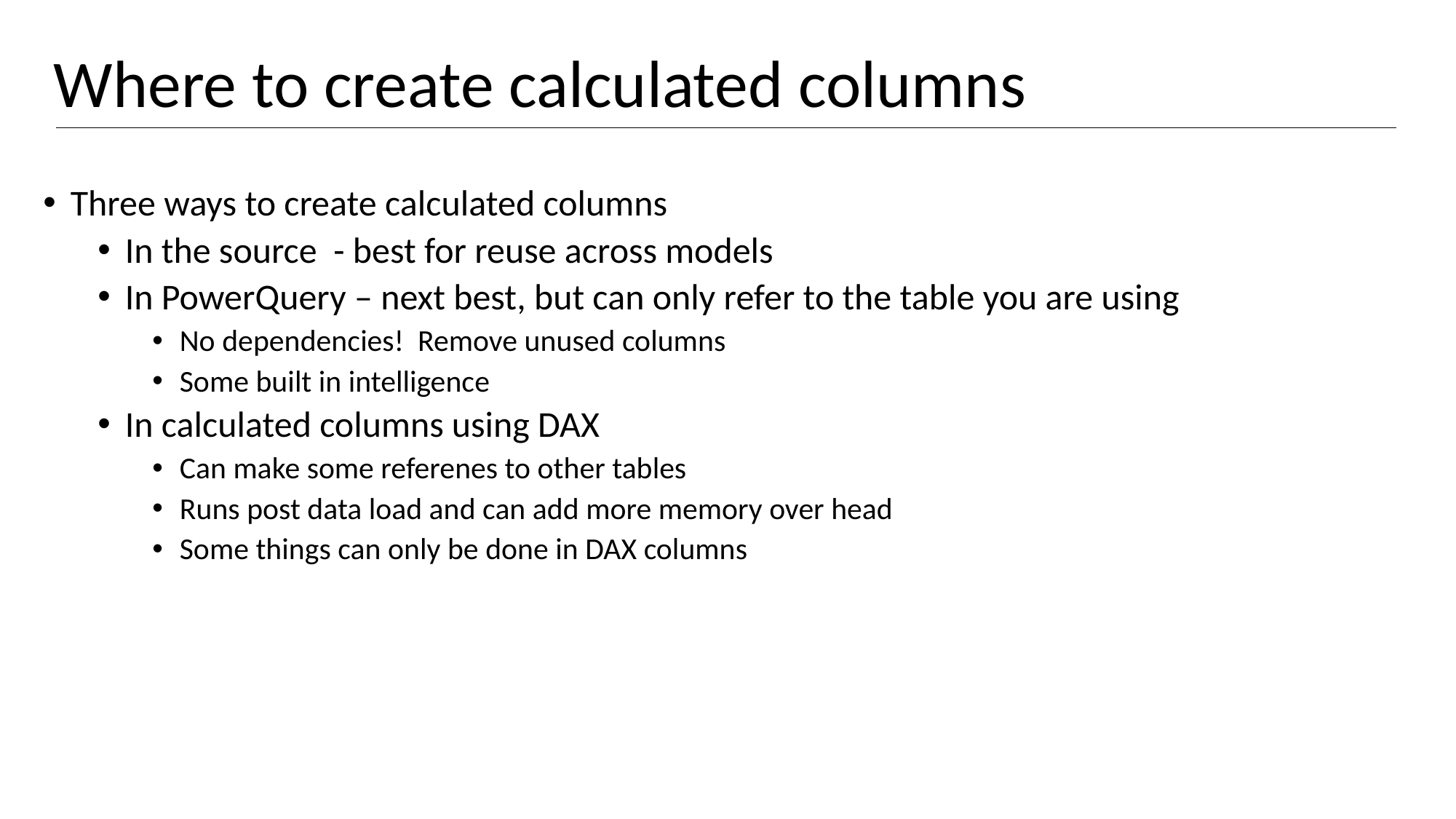

# Where to create calculated columns
Three ways to create calculated columns
In the source  - best for reuse across models
In PowerQuery – next best, but can only refer to the table you are using
No dependencies!  Remove unused columns
Some built in intelligence
In calculated columns using DAX
Can make some referenes to other tables
Runs post data load and can add more memory over head
Some things can only be done in DAX columns